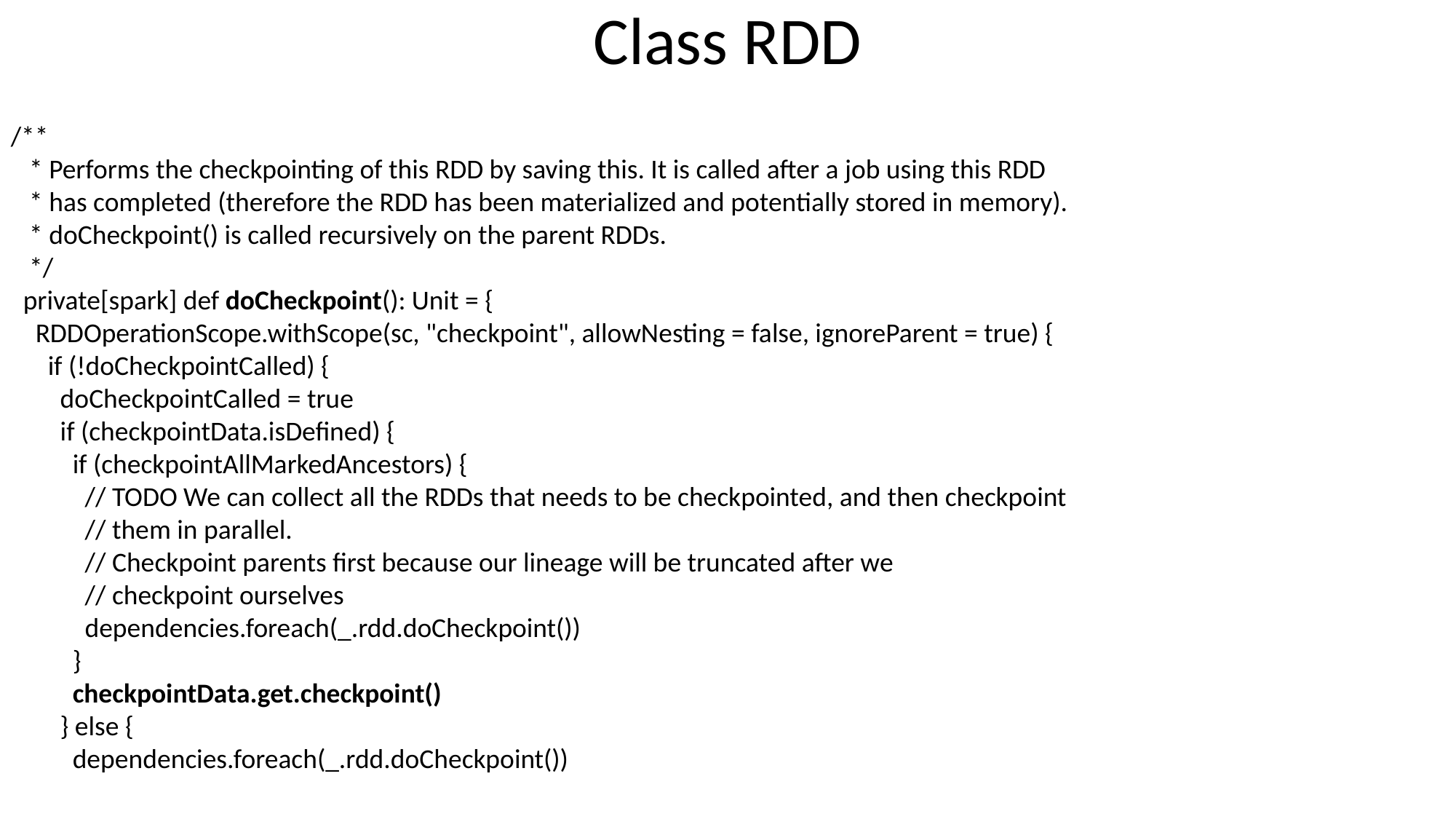

Class RDD
/**
   * Performs the checkpointing of this RDD by saving this. It is called after a job using this RDD
   * has completed (therefore the RDD has been materialized and potentially stored in memory).
   * doCheckpoint() is called recursively on the parent RDDs.
   */
  private[spark] def doCheckpoint(): Unit = {
    RDDOperationScope.withScope(sc, "checkpoint", allowNesting = false, ignoreParent = true) {
      if (!doCheckpointCalled) {
        doCheckpointCalled = true
        if (checkpointData.isDefined) {
          if (checkpointAllMarkedAncestors) {
            // TODO We can collect all the RDDs that needs to be checkpointed, and then checkpoint
            // them in parallel.
            // Checkpoint parents first because our lineage will be truncated after we
            // checkpoint ourselves
            dependencies.foreach(_.rdd.doCheckpoint())
          }
          checkpointData.get.checkpoint()
        } else {
          dependencies.foreach(_.rdd.doCheckpoint())